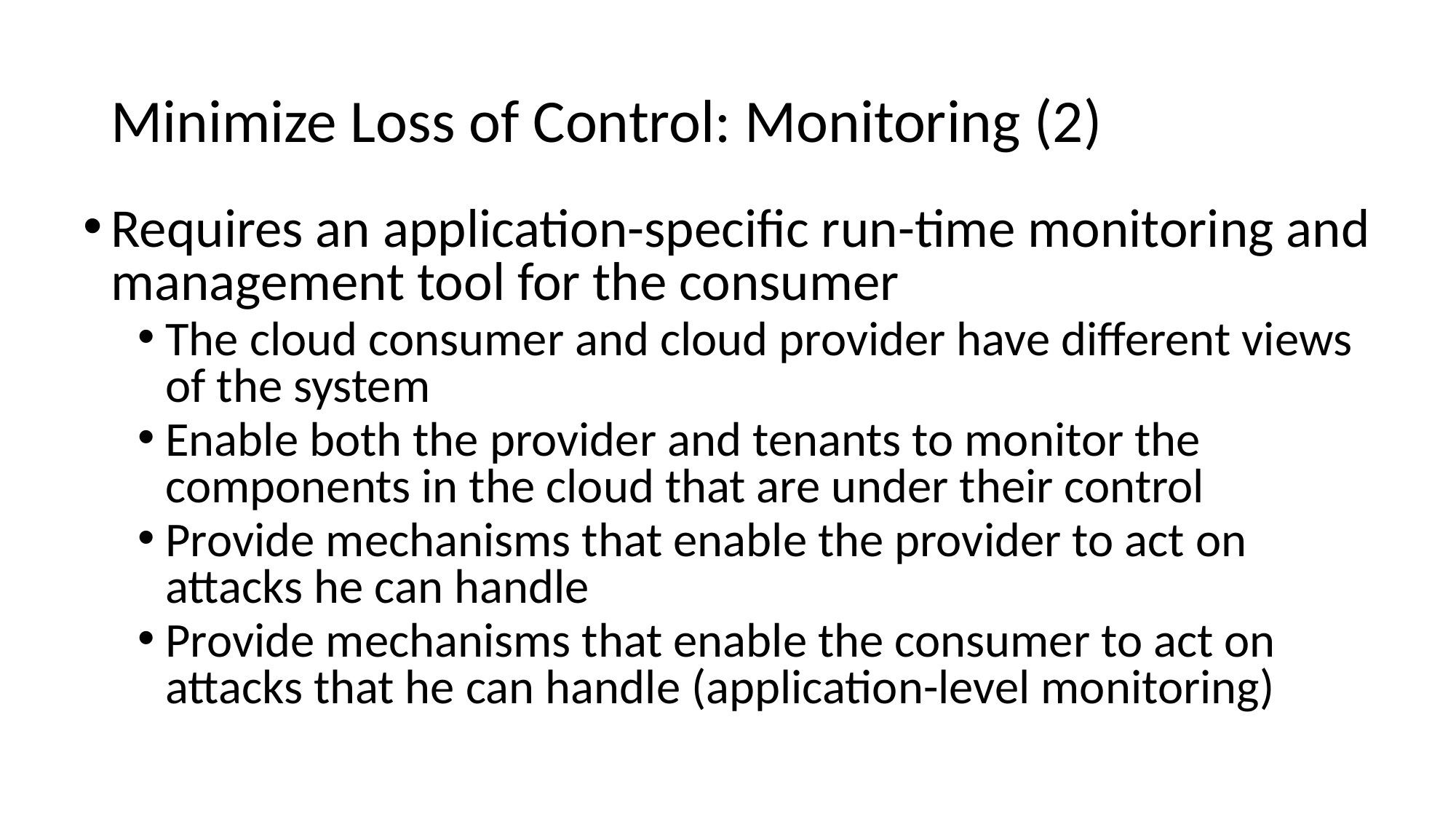

# Minimize Loss of Control: Monitoring (2)
Requires an application-specific run-time monitoring and management tool for the consumer
The cloud consumer and cloud provider have different views of the system
Enable both the provider and tenants to monitor the components in the cloud that are under their control
Provide mechanisms that enable the provider to act on attacks he can handle
Provide mechanisms that enable the consumer to act on attacks that he can handle (application-level monitoring)